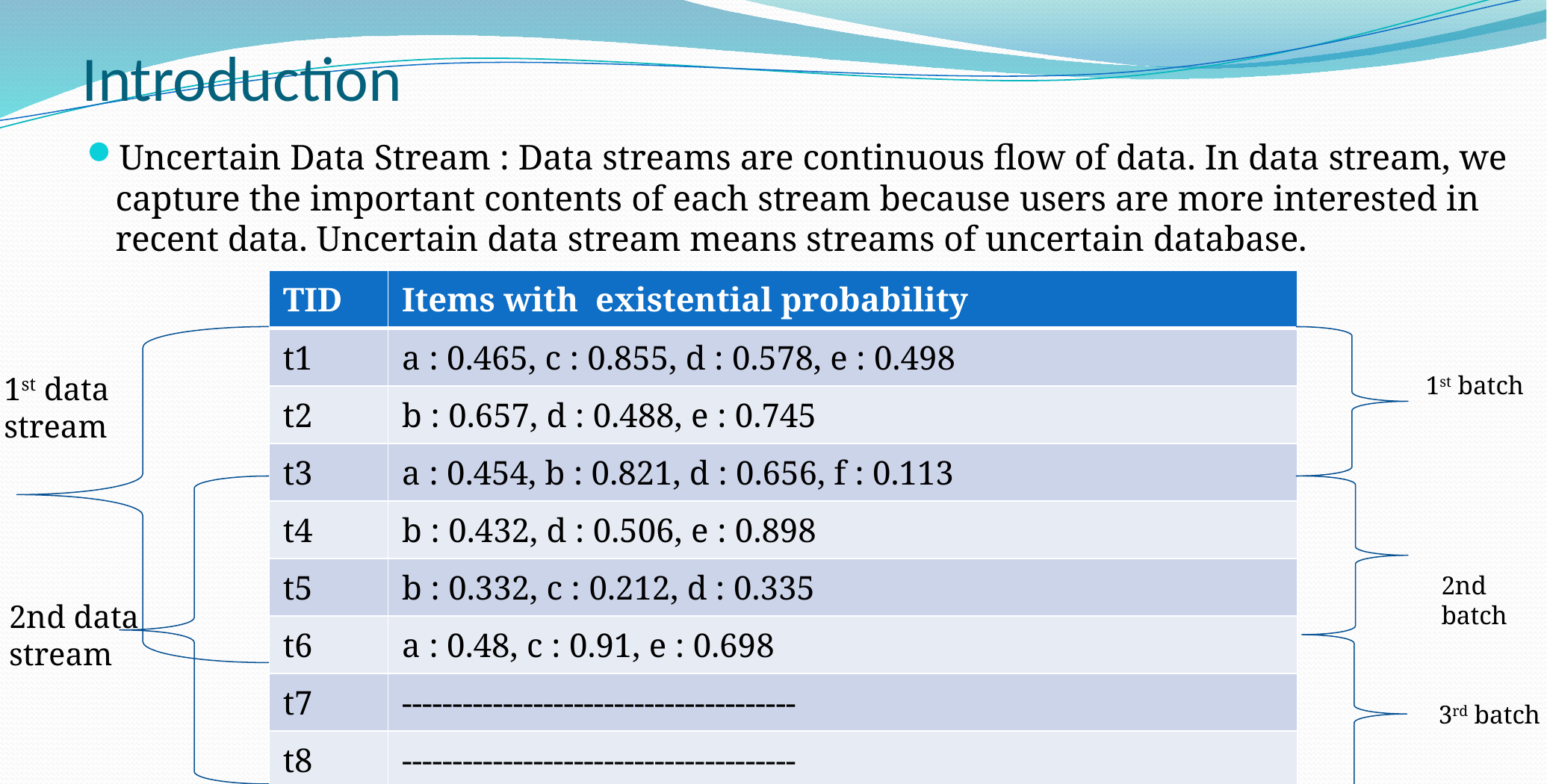

# Introduction
Uncertain Data Stream : Data streams are continuous flow of data. In data stream, we capture the important contents of each stream because users are more interested in recent data. Uncertain data stream means streams of uncertain database.
| TID | Items with existential probability |
| --- | --- |
| t1 | a : 0.465, c : 0.855, d : 0.578, e : 0.498 |
| t2 | b : 0.657, d : 0.488, e : 0.745 |
| t3 | a : 0.454, b : 0.821, d : 0.656, f : 0.113 |
| t4 | b : 0.432, d : 0.506, e : 0.898 |
| t5 | b : 0.332, c : 0.212, d : 0.335 |
| t6 | a : 0.48, c : 0.91, e : 0.698 |
| t7 | --------------------------------------- |
| t8 | --------------------------------------- |
| t9 | --------------------------------------- |

1st data stream
1st batch

2nd batch
2nd data stream

3rd batch